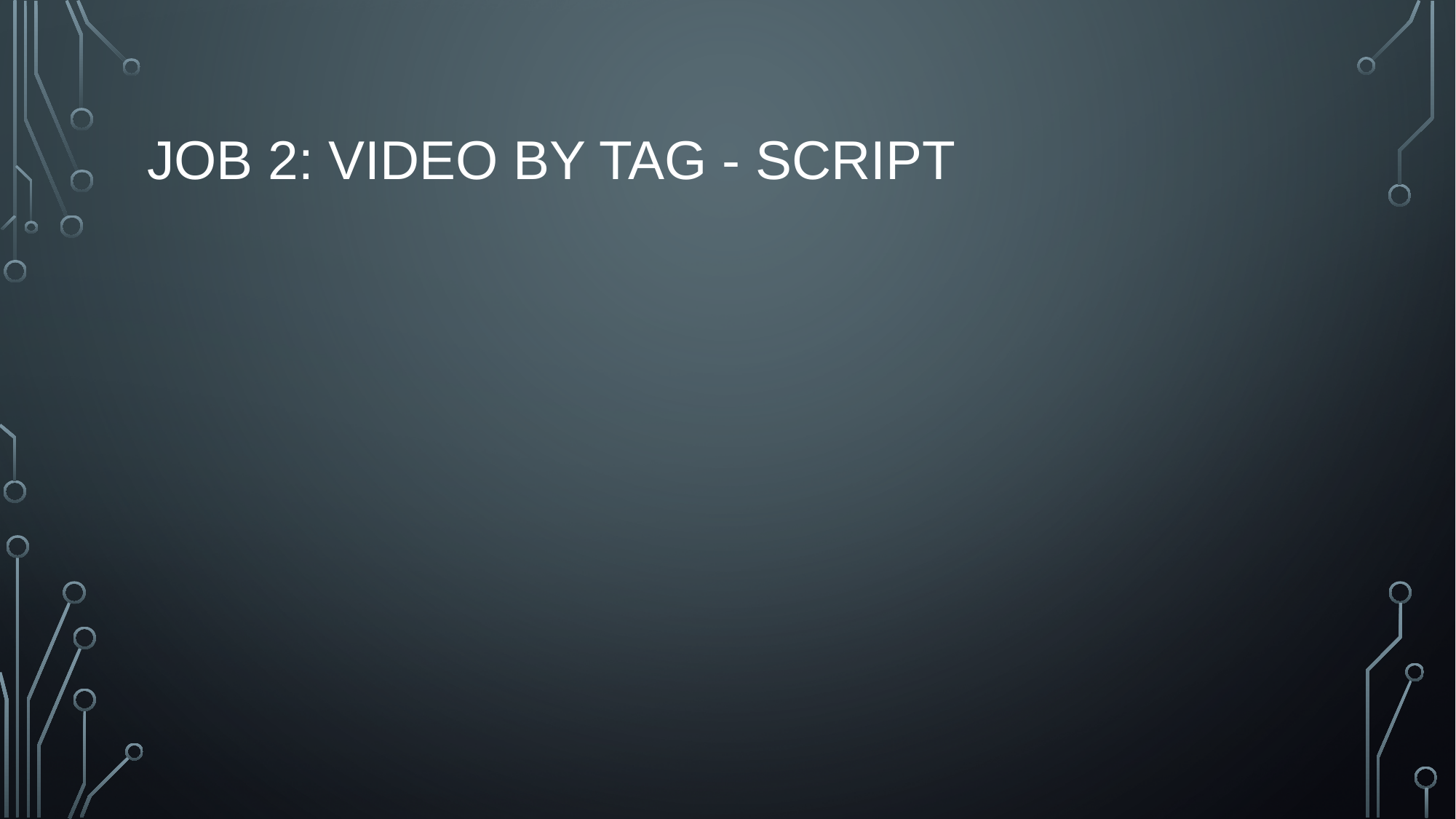

# JOB 2: VIDEO BY TAG - SCRIPT